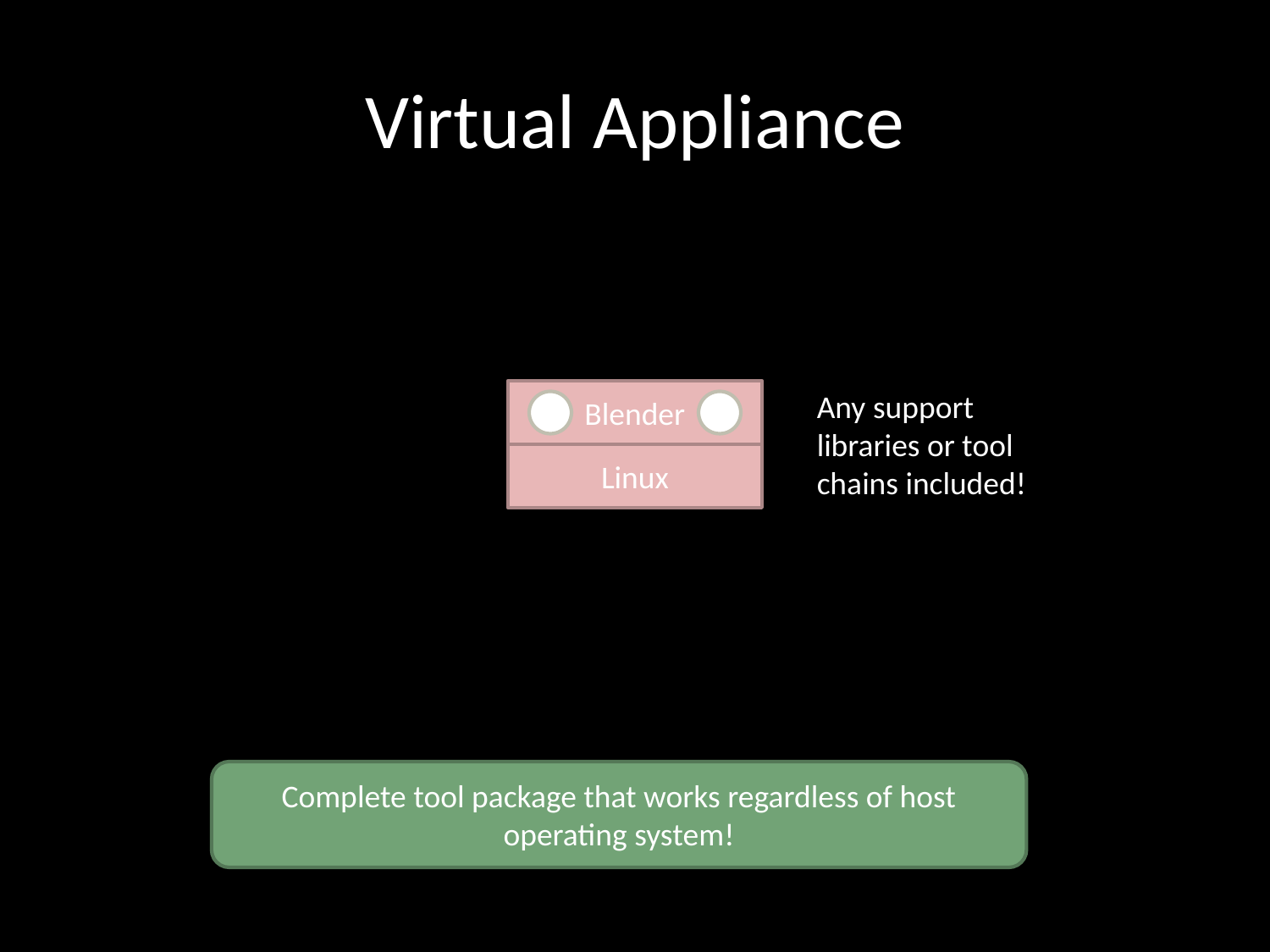

# Virtual Appliance
Blender
Any support libraries or tool chains included!

Linux
Complete tool package that works regardless of host operating system!